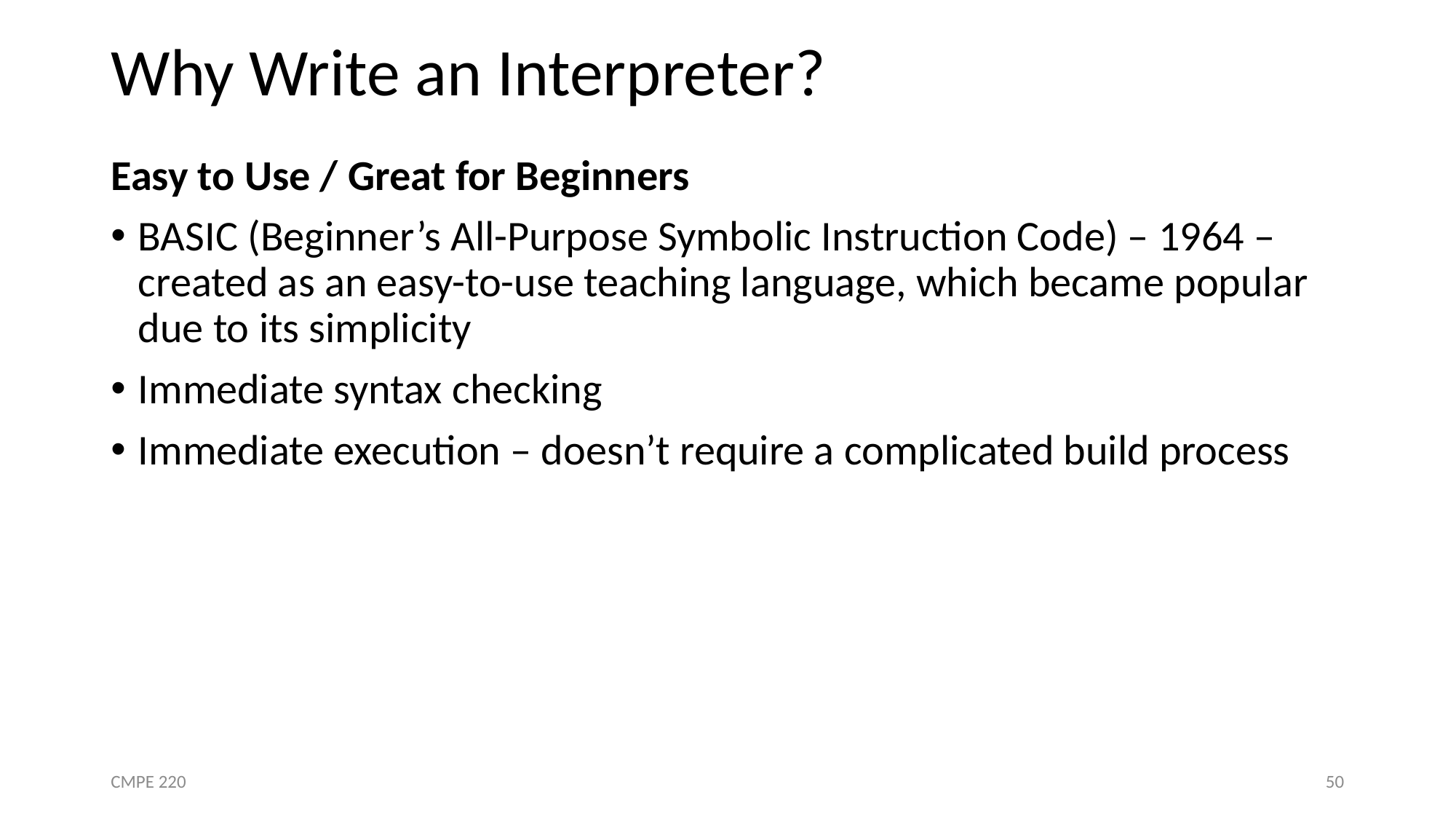

# Why Write an Interpreter?
Easy to Use / Great for Beginners
BASIC (Beginner’s All-Purpose Symbolic Instruction Code) – 1964 – created as an easy-to-use teaching language, which became popular due to its simplicity
Immediate syntax checking
Immediate execution – doesn’t require a complicated build process

CMPE 220
50